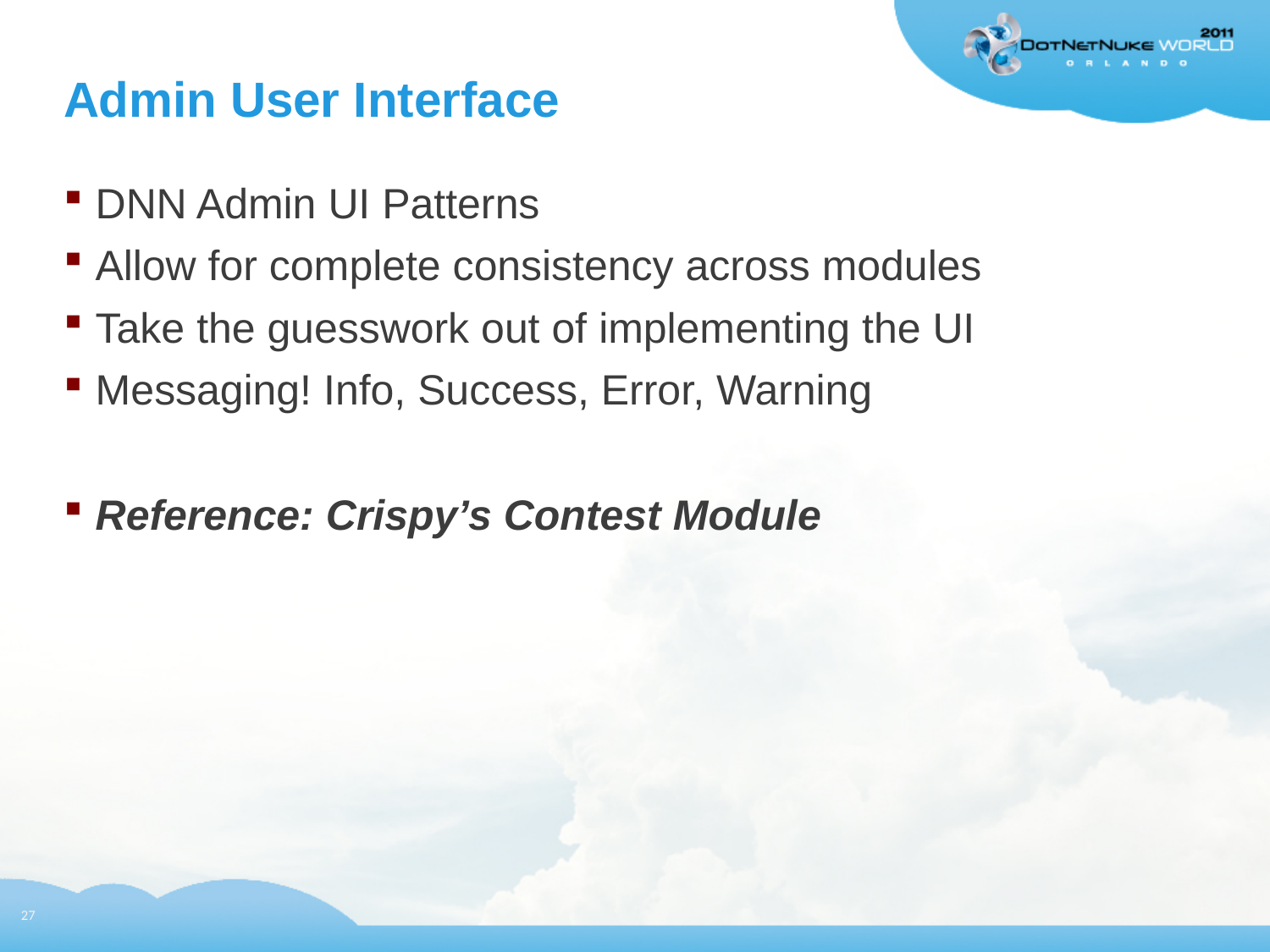

# Admin User Interface
DNN Admin UI Patterns
Allow for complete consistency across modules
Take the guesswork out of implementing the UI
Messaging! Info, Success, Error, Warning

Reference: Crispy’s Contest Module